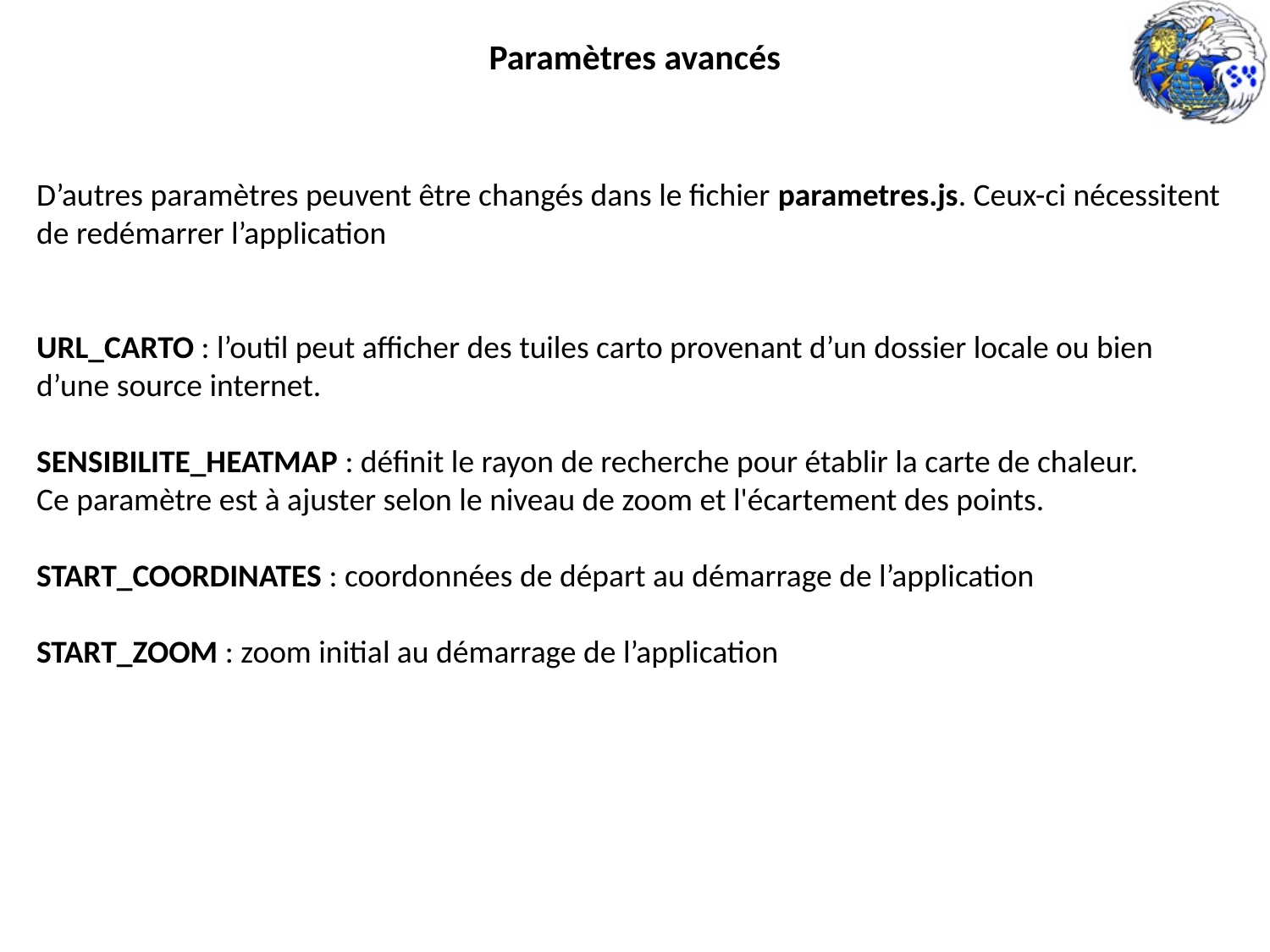

Paramètres avancés
D’autres paramètres peuvent être changés dans le fichier parametres.js. Ceux-ci nécessitent de redémarrer l’application

URL_CARTO : l’outil peut afficher des tuiles carto provenant d’un dossier locale ou bien d’une source internet.

SENSIBILITE_HEATMAP : définit le rayon de recherche pour établir la carte de chaleur.
Ce paramètre est à ajuster selon le niveau de zoom et l'écartement des points.

START_COORDINATES : coordonnées de départ au démarrage de l’application

START_ZOOM : zoom initial au démarrage de l’application